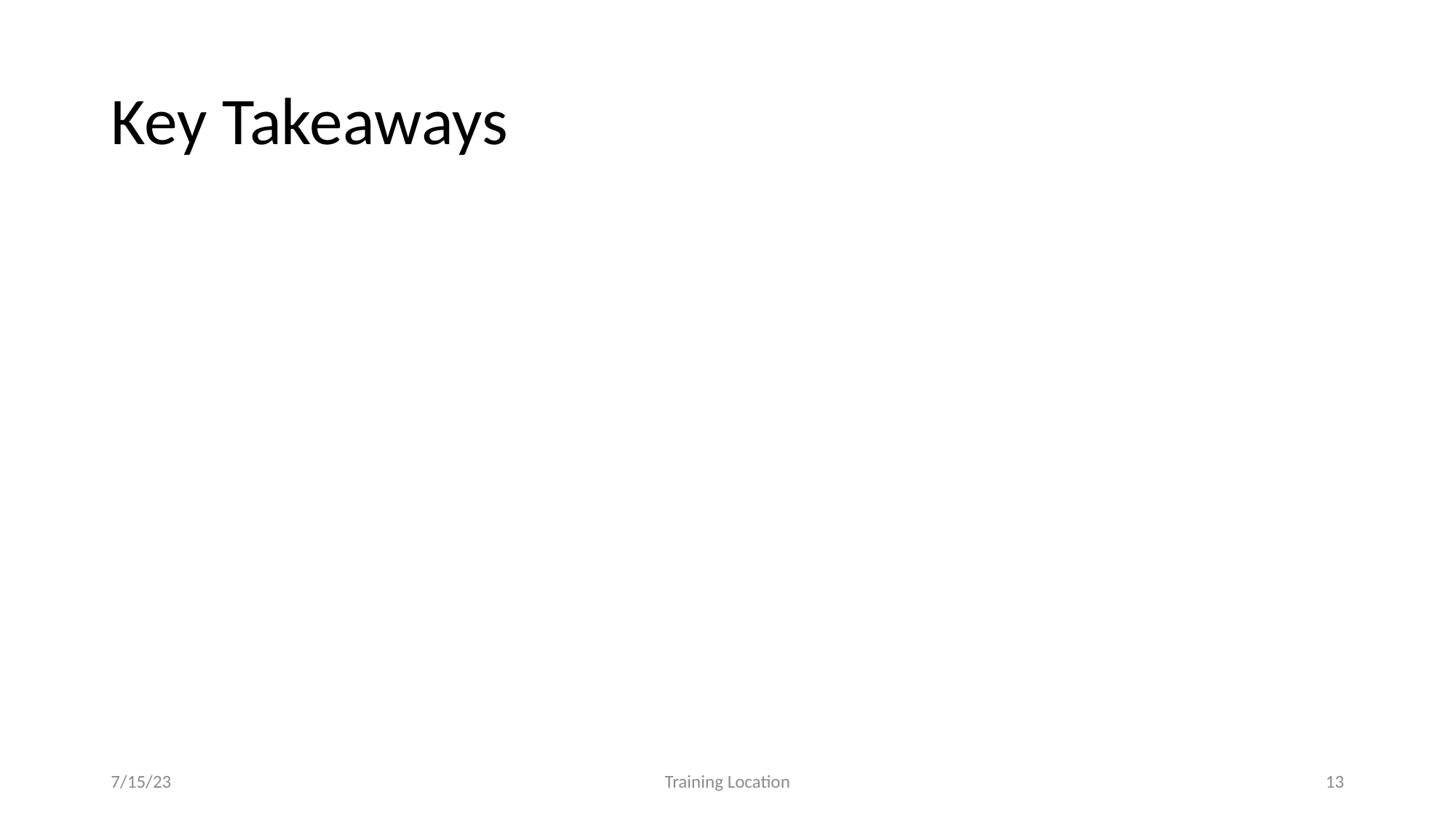

# Key Takeaways

7/15/23
Training Location
13